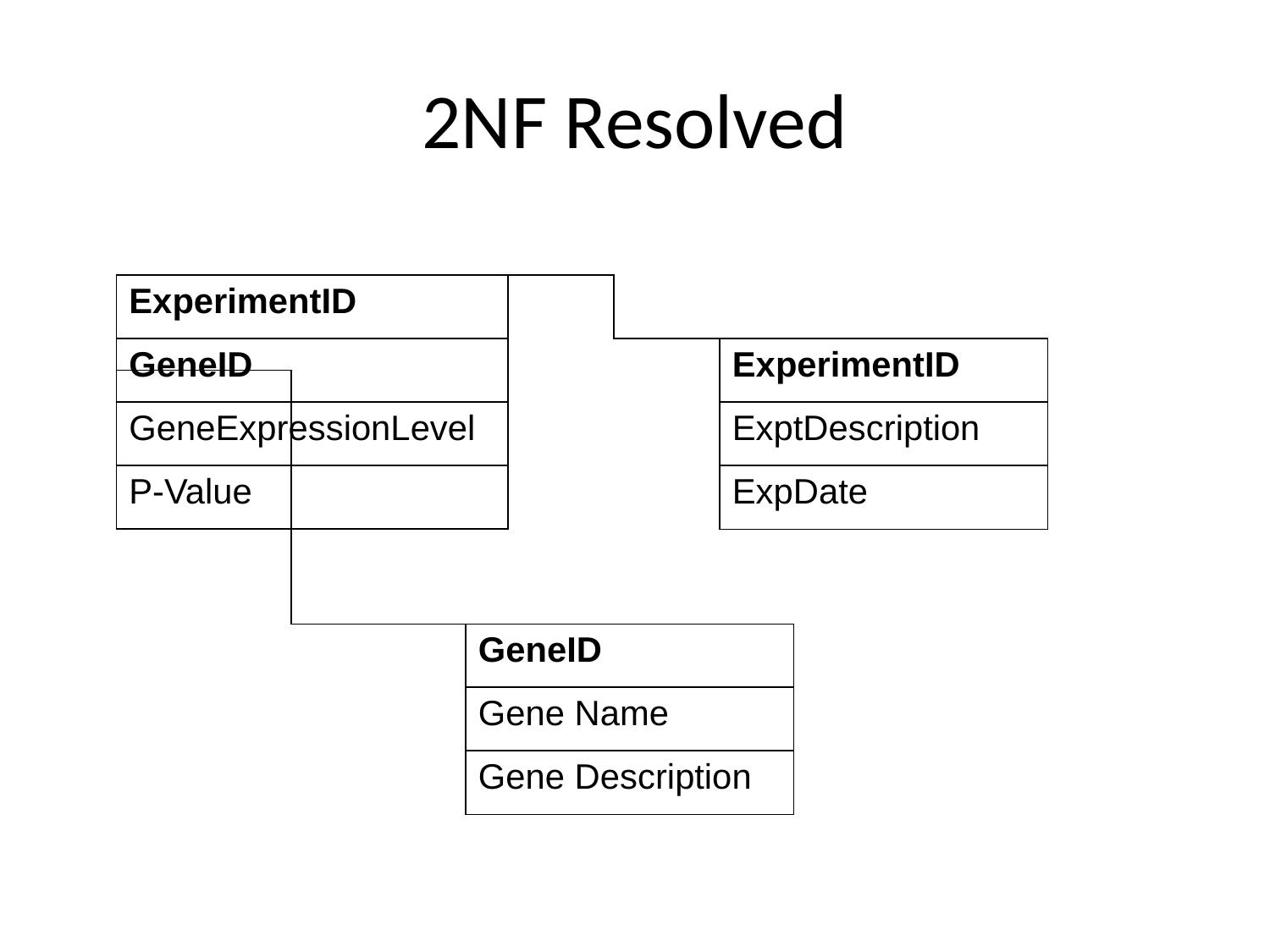

# 2NF Resolved
| ExperimentID |
| --- |
| GeneID |
| GeneExpressionLevel |
| P-Value |
| ExperimentID |
| --- |
| ExptDescription |
| ExpDate |
| GeneID |
| --- |
| Gene Name |
| Gene Description |